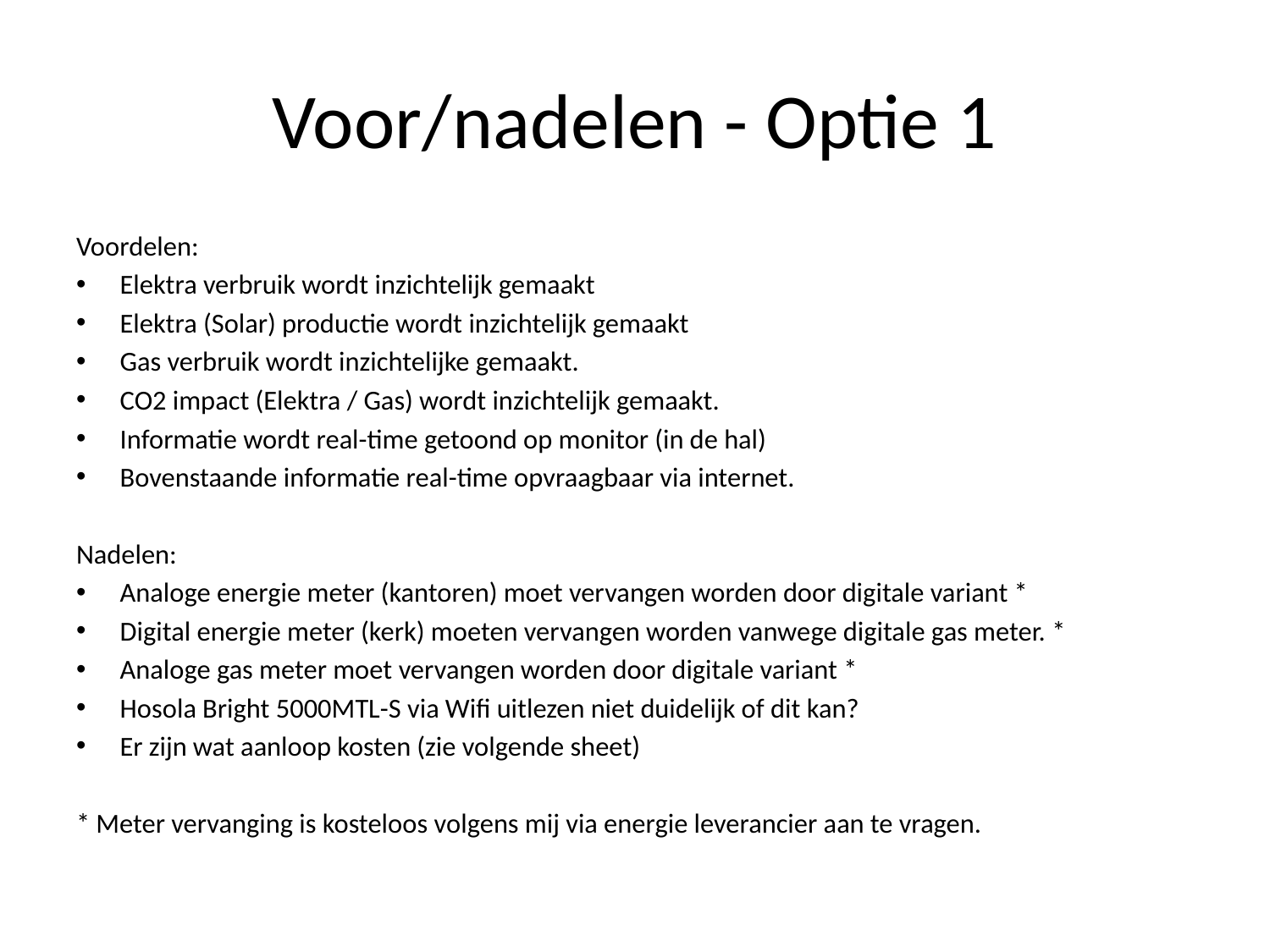

# Voor/nadelen - Optie 1
Voordelen:
Elektra verbruik wordt inzichtelijk gemaakt
Elektra (Solar) productie wordt inzichtelijk gemaakt
Gas verbruik wordt inzichtelijke gemaakt.
CO2 impact (Elektra / Gas) wordt inzichtelijk gemaakt.
Informatie wordt real-time getoond op monitor (in de hal)
Bovenstaande informatie real-time opvraagbaar via internet.

Nadelen:
Analoge energie meter (kantoren) moet vervangen worden door digitale variant *
Digital energie meter (kerk) moeten vervangen worden vanwege digitale gas meter. *
Analoge gas meter moet vervangen worden door digitale variant *
Hosola Bright 5000MTL-S via Wifi uitlezen niet duidelijk of dit kan?
Er zijn wat aanloop kosten (zie volgende sheet)

* Meter vervanging is kosteloos volgens mij via energie leverancier aan te vragen.